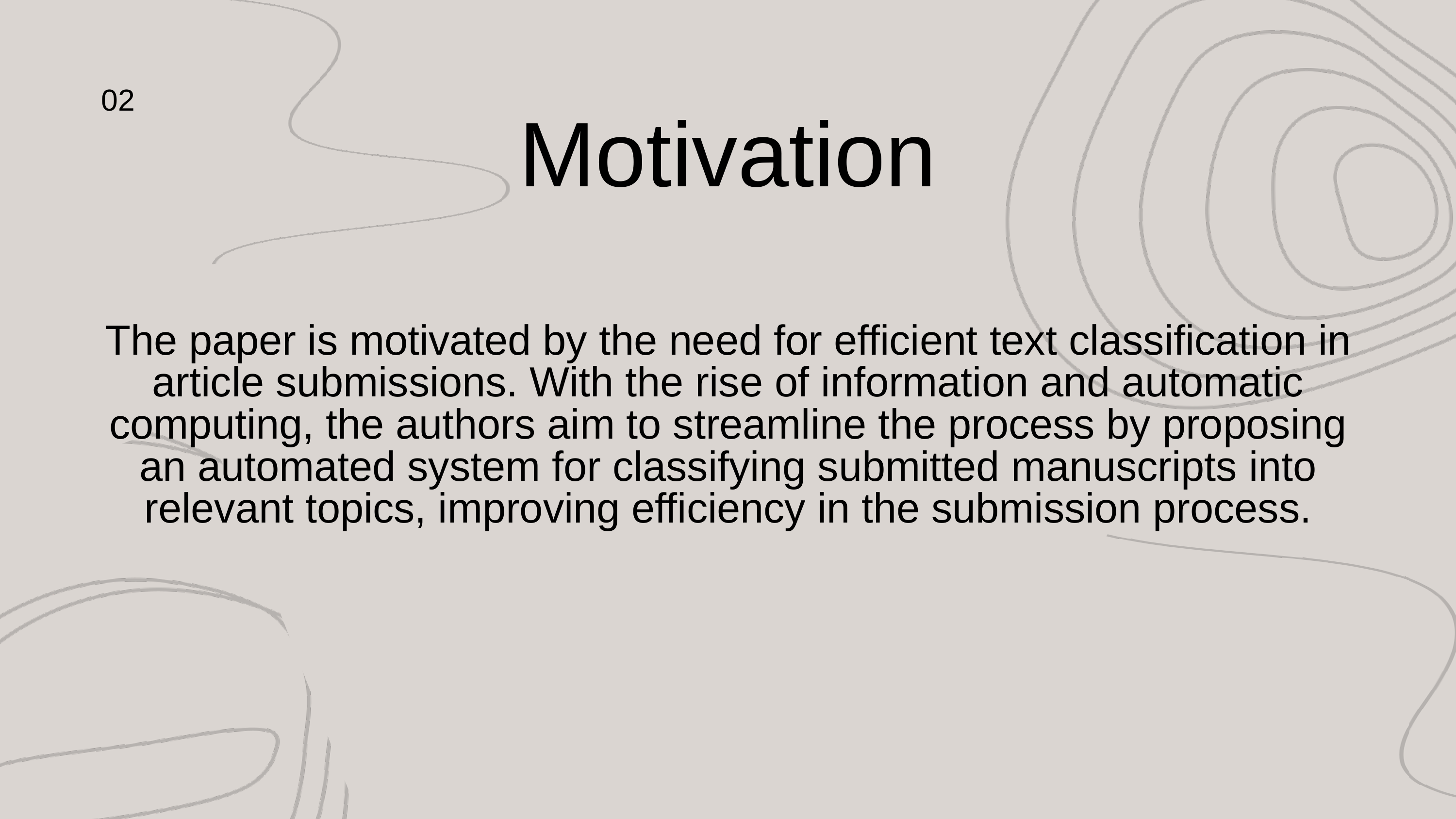

02
Motivation
The paper is motivated by the need for efficient text classification in article submissions. With the rise of information and automatic computing, the authors aim to streamline the process by proposing an automated system for classifying submitted manuscripts into relevant topics, improving efficiency in the submission process.